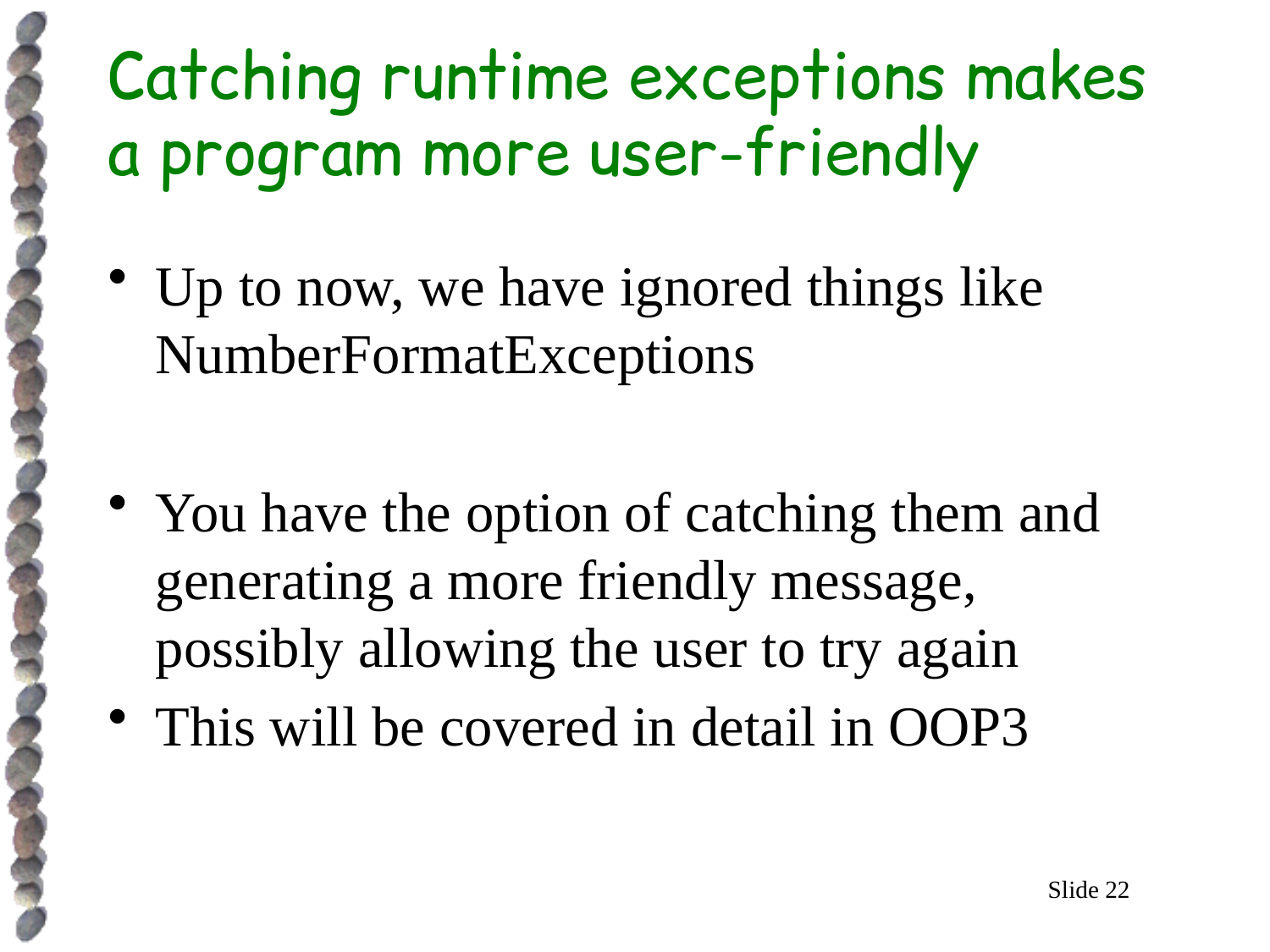

# Catching runtime exceptions makes a program more user-friendly
Up to now, we have ignored things like NumberFormatExceptions

You have the option of catching them and generating a more friendly message, possibly allowing the user to try again
This will be covered in detail in OOP3
Slide 22